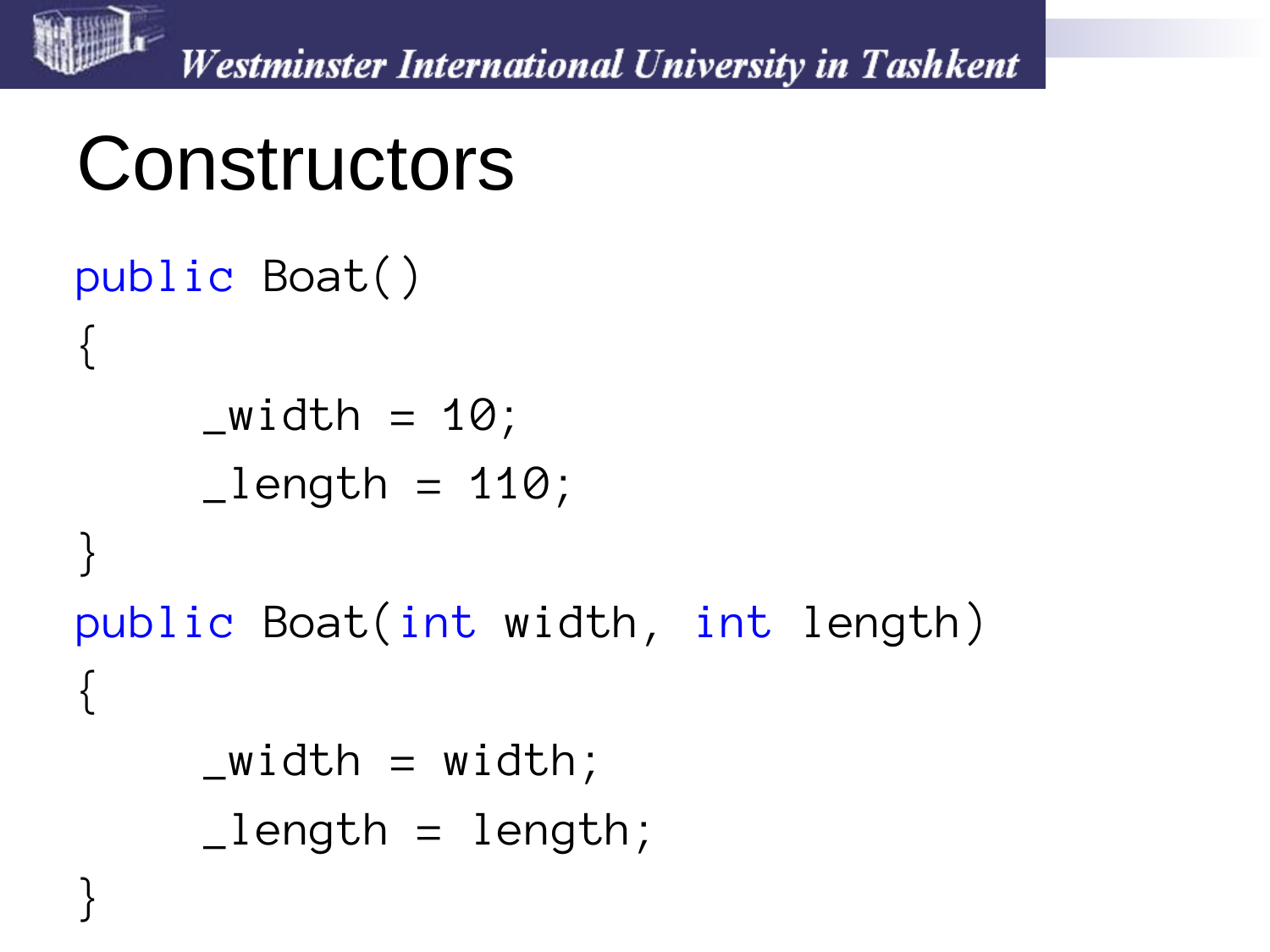

# Constructors
public Boat()
{
	_width = 10;
	_length = 110;
}
public Boat(int width, int length)
{
	_width = width;
	_length = length;
}